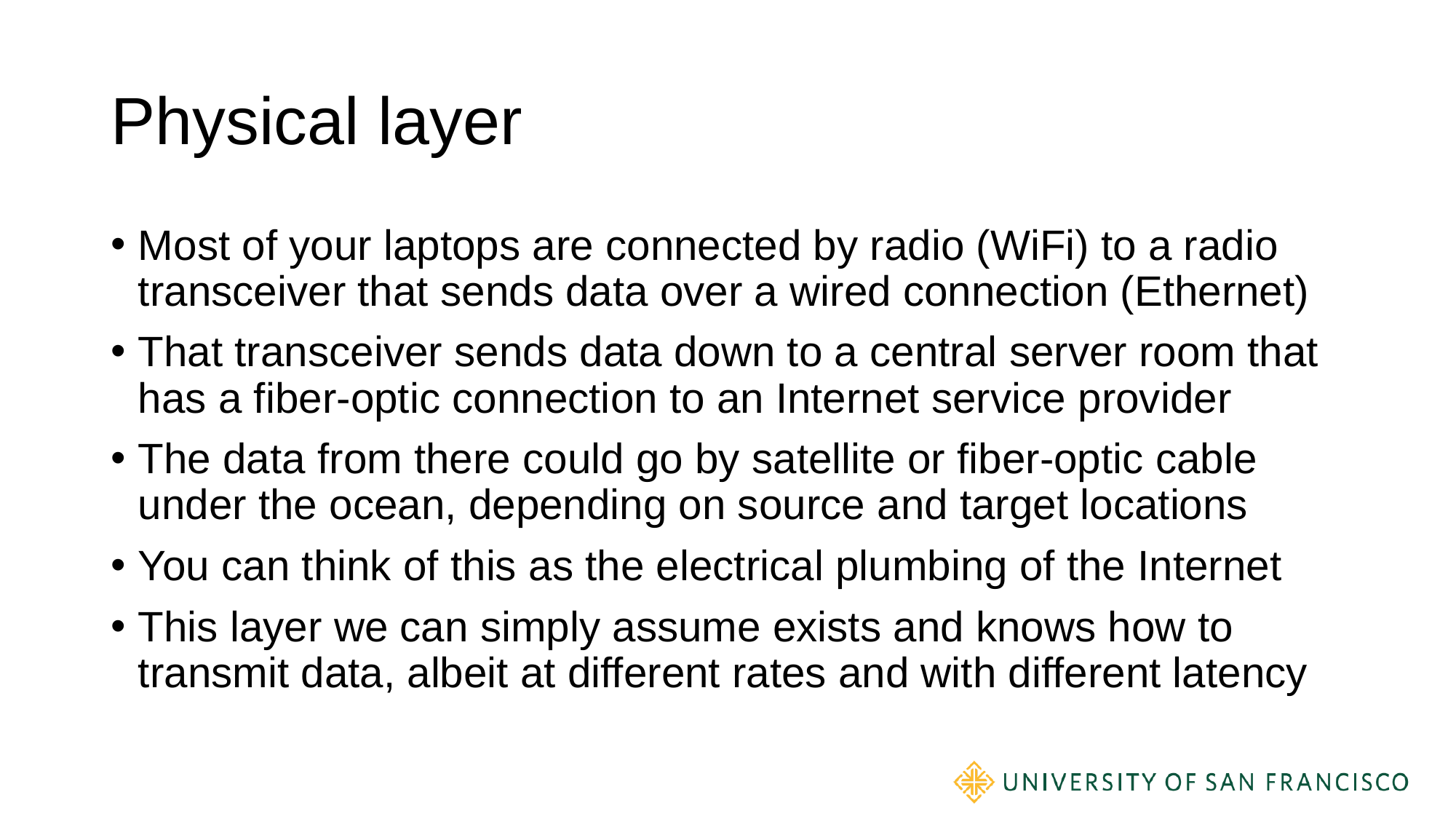

# Physical layer
Most of your laptops are connected by radio (WiFi) to a radio transceiver that sends data over a wired connection (Ethernet)
That transceiver sends data down to a central server room that has a fiber-optic connection to an Internet service provider
The data from there could go by satellite or fiber-optic cable under the ocean, depending on source and target locations
You can think of this as the electrical plumbing of the Internet
This layer we can simply assume exists and knows how to transmit data, albeit at different rates and with different latency